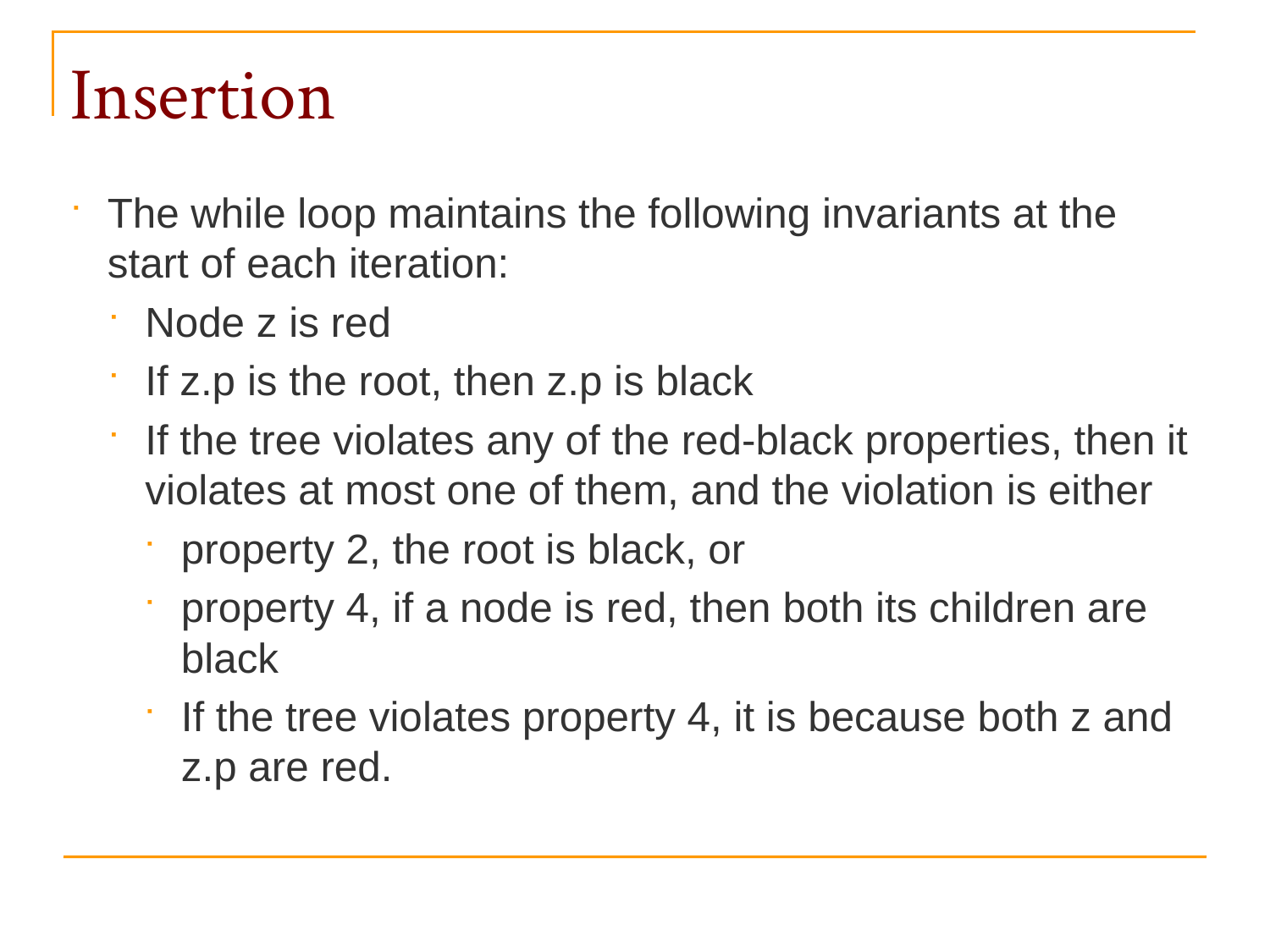

# Insertion
The while loop maintains the following invariants at the start of each iteration:
Node z is red
If z.p is the root, then z.p is black
If the tree violates any of the red-black properties, then it violates at most one of them, and the violation is either
property 2, the root is black, or
property 4, if a node is red, then both its children are black
If the tree violates property 4, it is because both z and z.p are red.